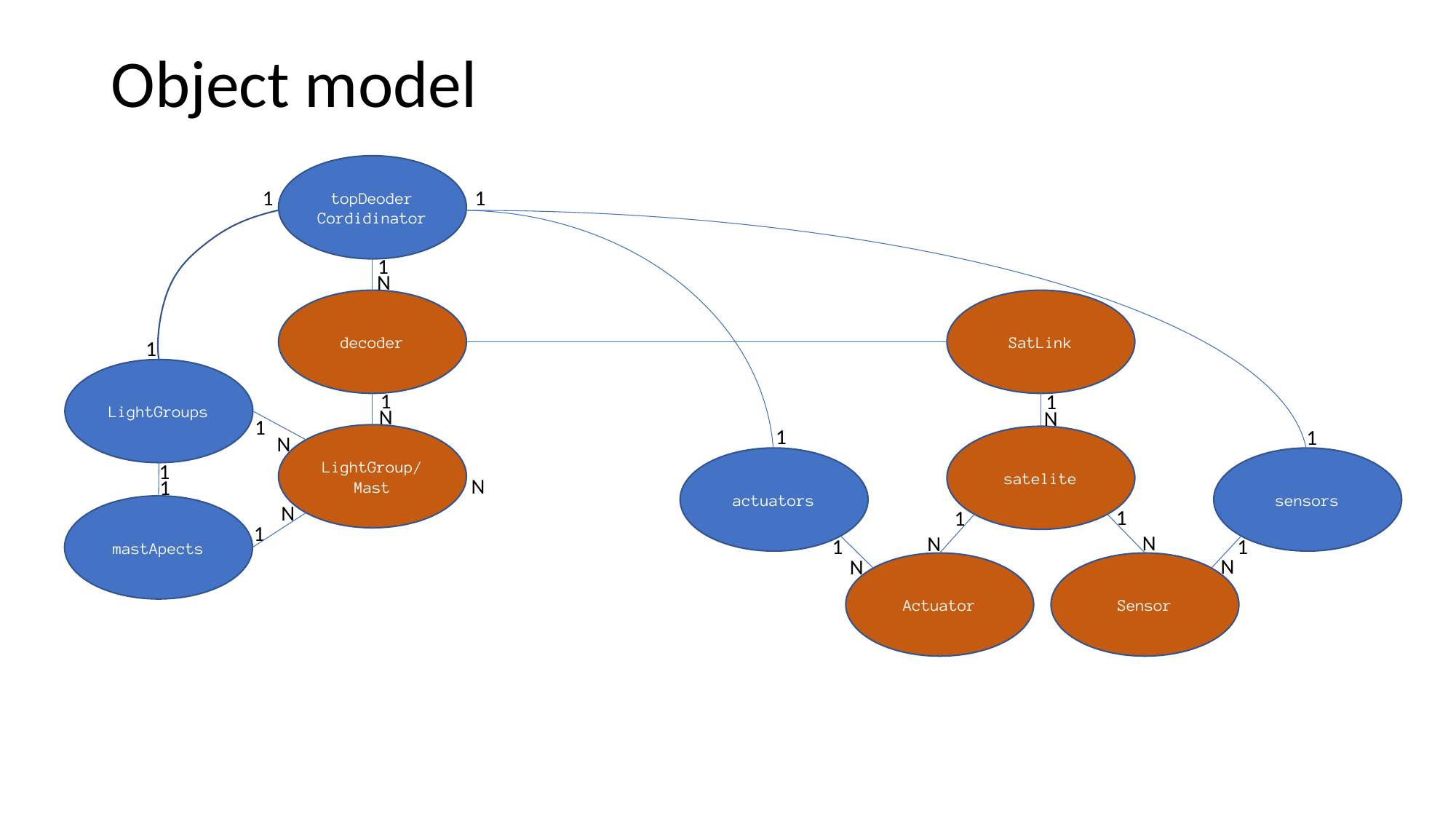

# Object model
topDeoder
Cordidinator
1
1

1
N
decoder
SatLink
1
LightGroups
1
1
N
N
1
1
1
LightGroup/
Mast
N
satelite
actuators
sensors
1
N
1
N
mastApects
1
1
1
N
N
1
1
N
N
Actuator
Sensor